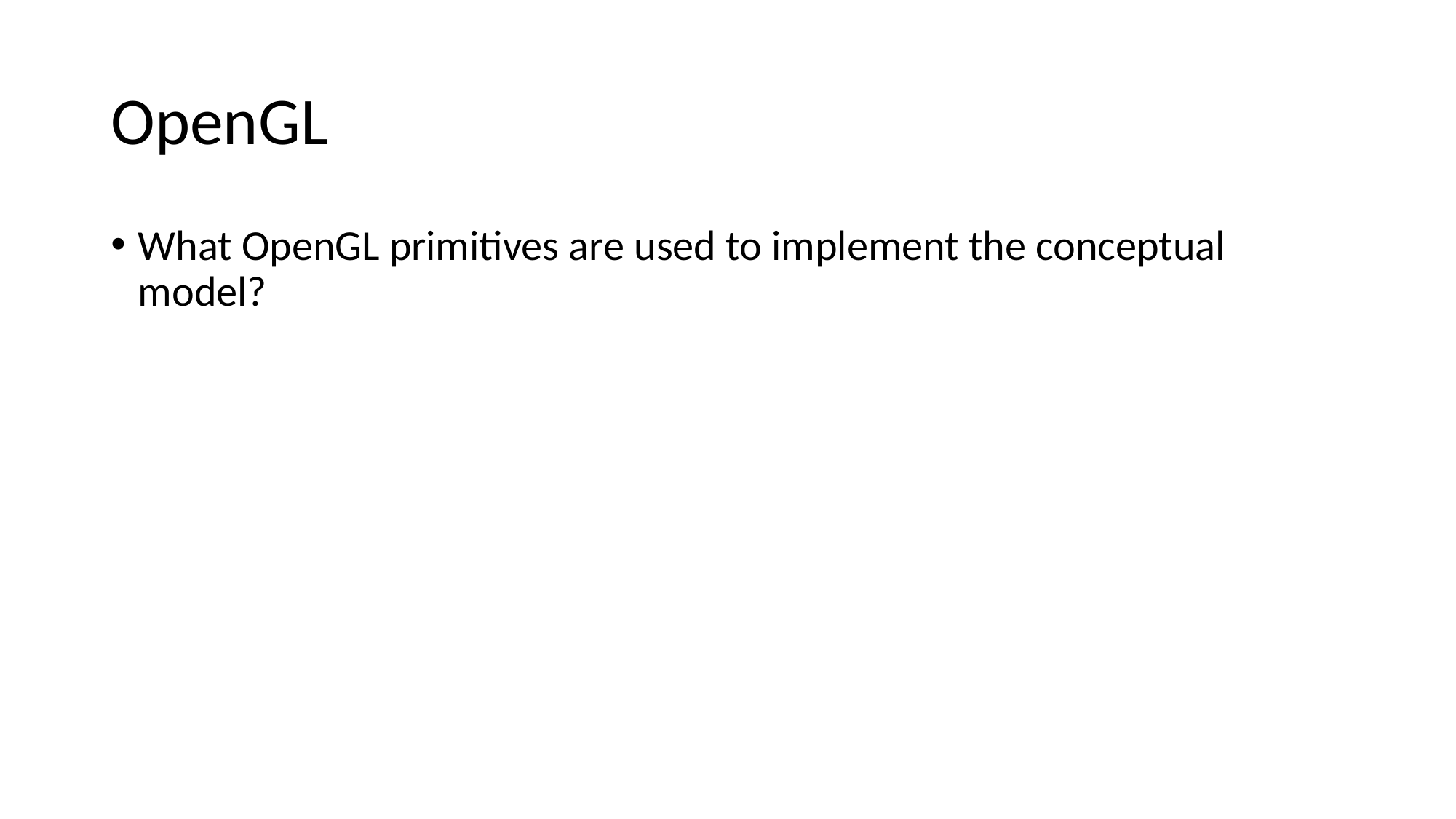

# OpenGL
What OpenGL primitives are used to implement the conceptual model?